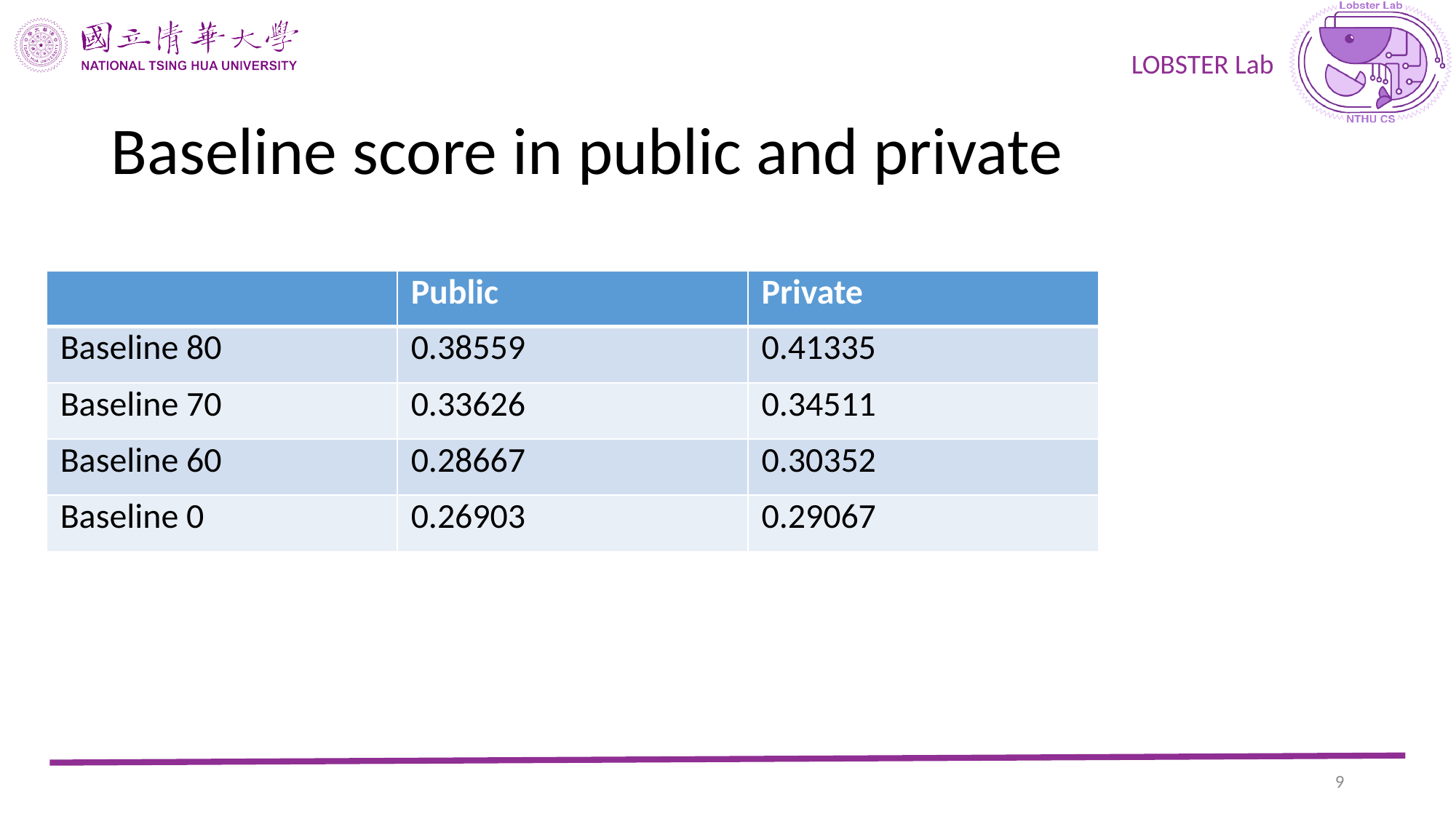

# Baseline score in public and private
|  | Public | Private |
| --- | --- | --- |
| Baseline 80 | 0.38559 | 0.41335 |
| Baseline 70 | 0.33626 | 0.34511 |
| Baseline 60 | 0.28667 | 0.30352 |
| Baseline 0 | 0.26903 | 0.29067 |
9